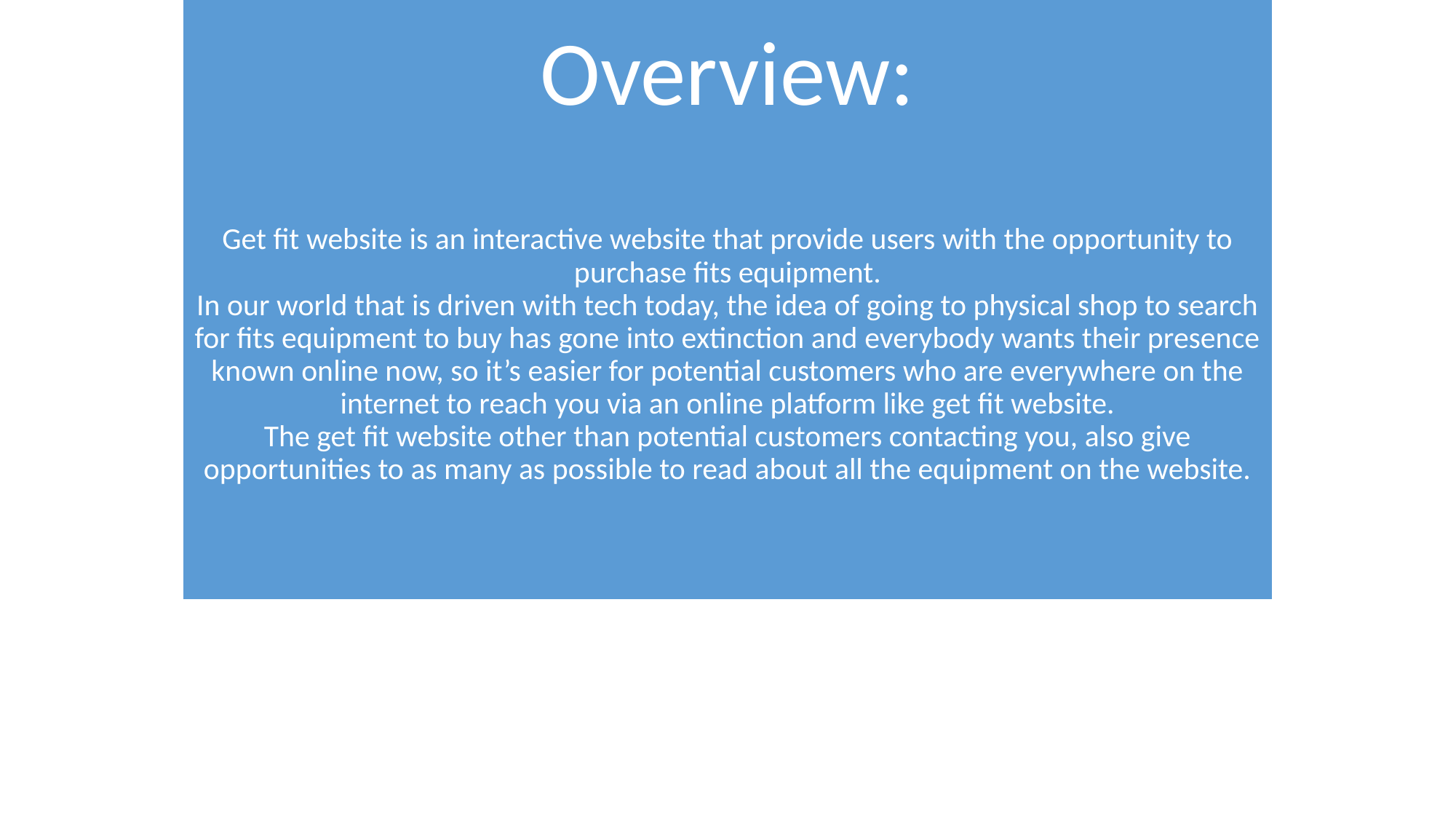

# Overview: Get fit website is an interactive website that provide users with the opportunity to purchase fits equipment. In our world that is driven with tech today, the idea of going to physical shop to search for fits equipment to buy has gone into extinction and everybody wants their presence known online now, so it’s easier for potential customers who are everywhere on the internet to reach you via an online platform like get fit website. The get fit website other than potential customers contacting you, also give opportunities to as many as possible to read about all the equipment on the website.